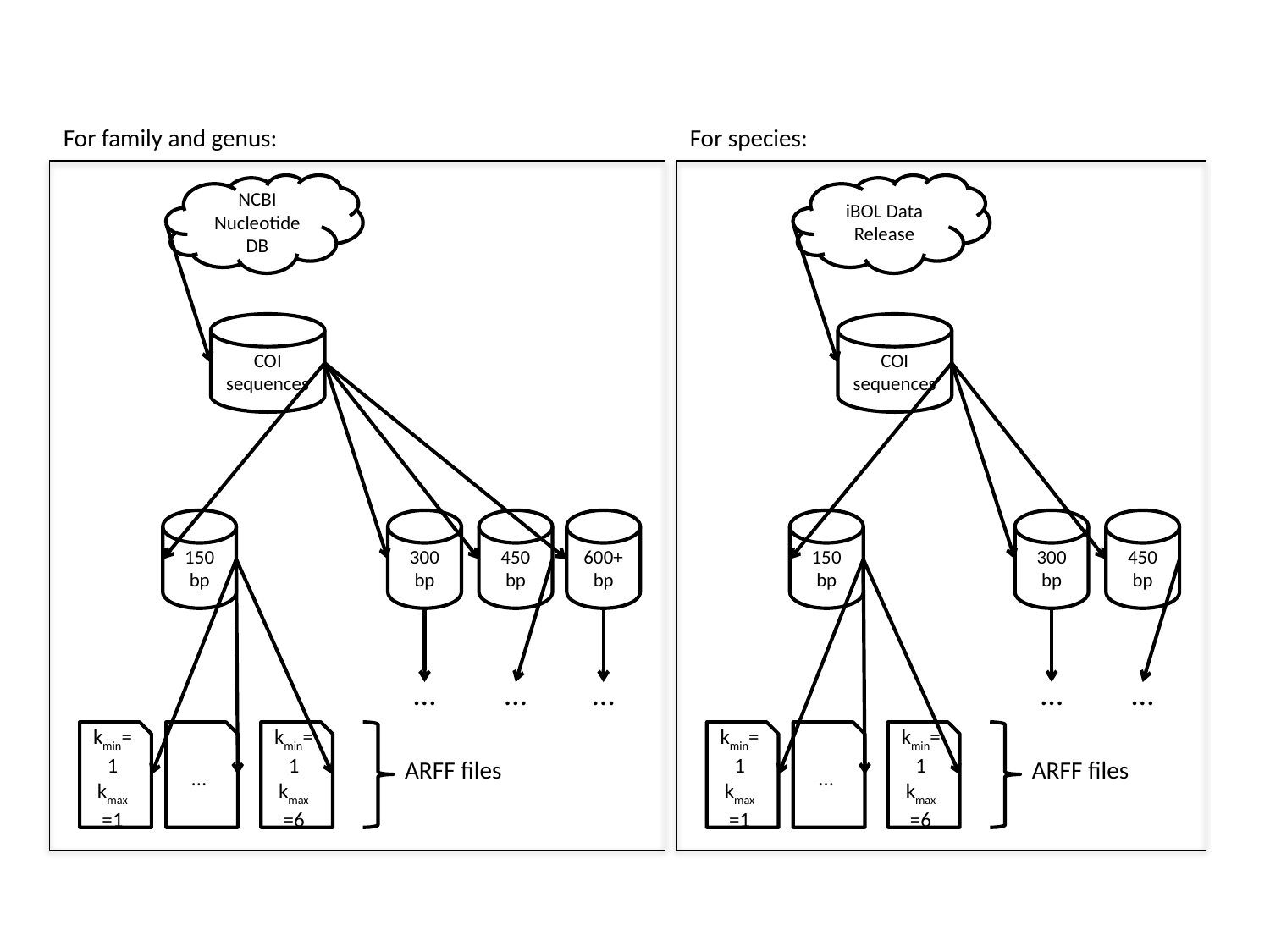

For family and genus:
For species:

NCBI Nucleotide DB
COI sequences
150 bp
300 bp
600+ bp
450 bp
…
…
…
kmin=1
kmax=1
…
kmin=1
kmax=6

ARFF files
iBOL Data Release
COI sequences
150 bp
300 bp
450 bp
…
…
kmin=1
kmax=1
…
kmin=1
kmax=6

ARFF files